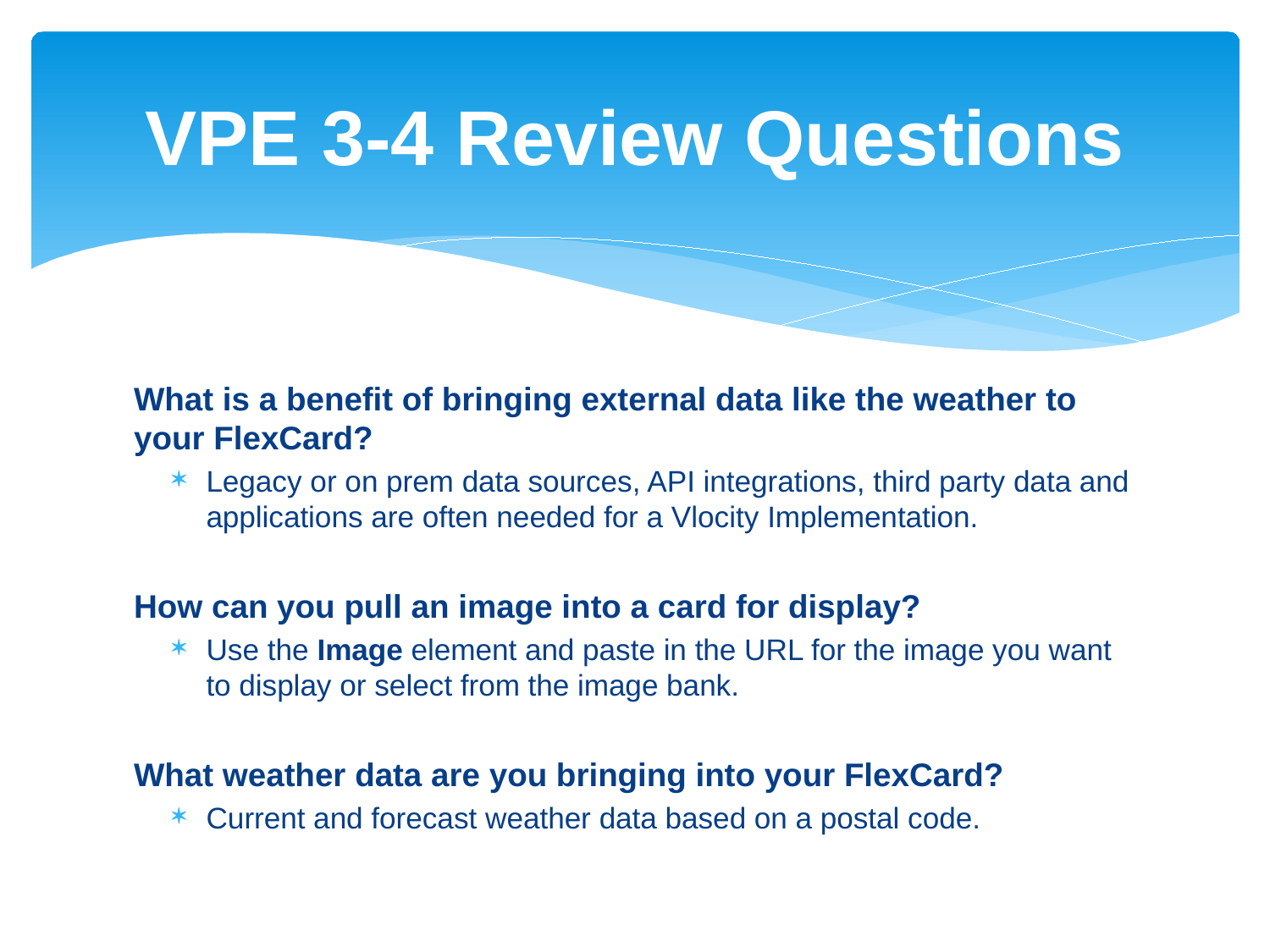

# VPE 3-4 Review Questions
What is a benefit of bringing external data like the weather to your FlexCard?
Legacy or on prem data sources, API integrations, third party data and applications are often needed for a Vlocity Implementation.

How can you pull an image into a card for display?
Use the Image element and paste in the URL for the image you want to display or select from the image bank.

What weather data are you bringing into your FlexCard?
Current and forecast weather data based on a postal code.